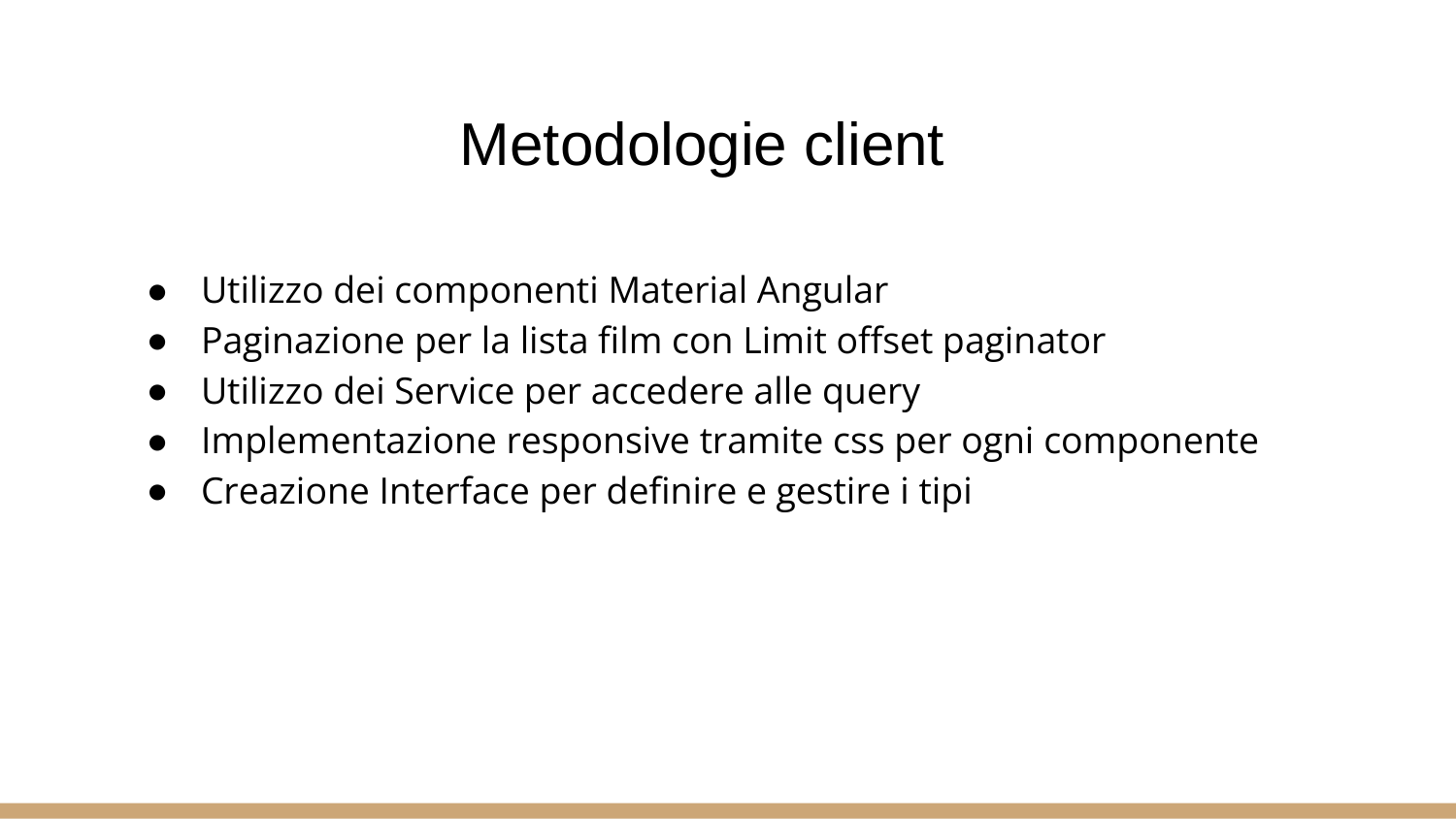

# Metodologie client
Utilizzo dei componenti Material Angular
Paginazione per la lista film con Limit offset paginator
Utilizzo dei Service per accedere alle query
Implementazione responsive tramite css per ogni componente
Creazione Interface per definire e gestire i tipi